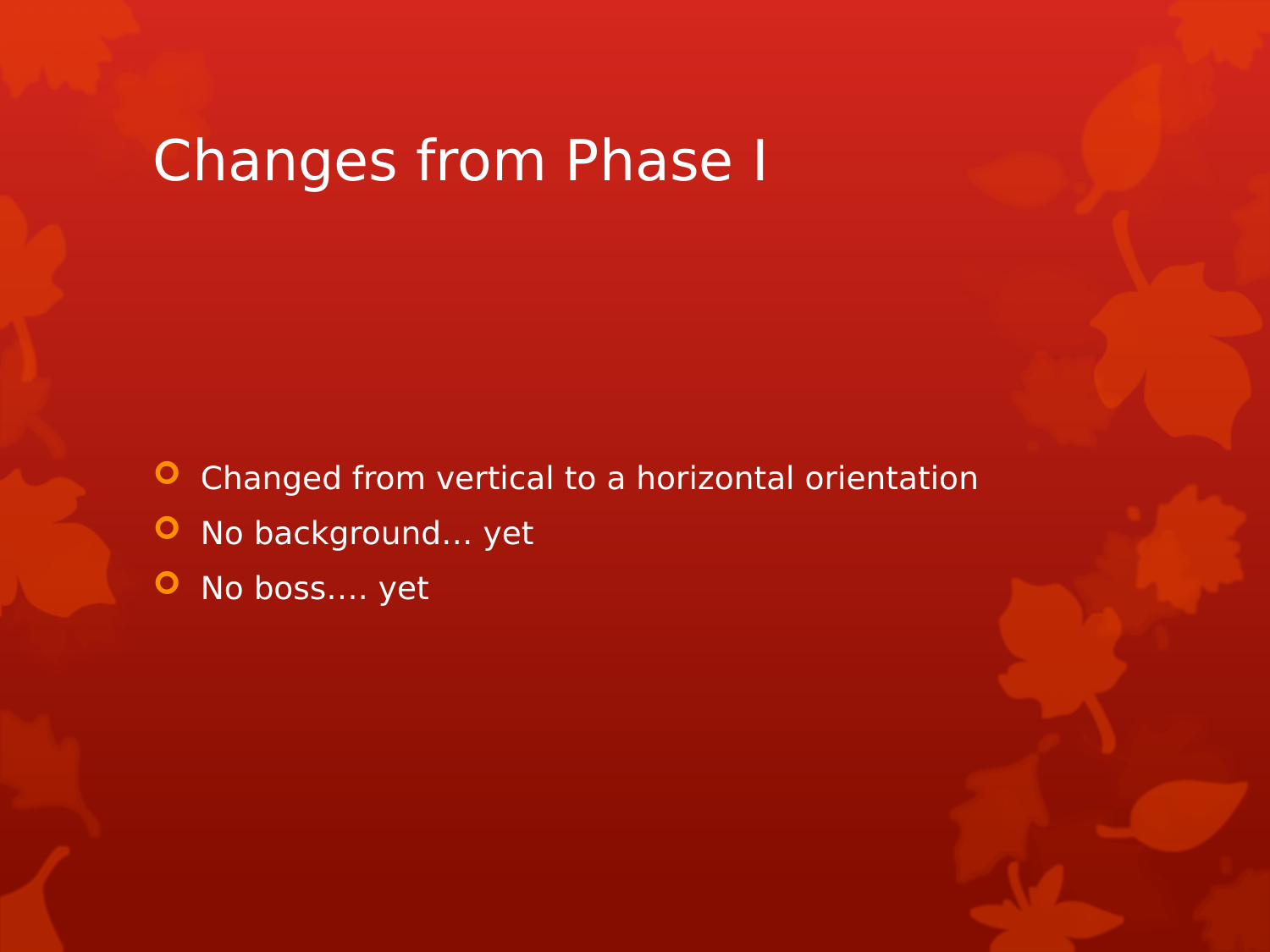

# Changes from Phase I
Changed from vertical to a horizontal orientation
No background… yet
No boss…. yet